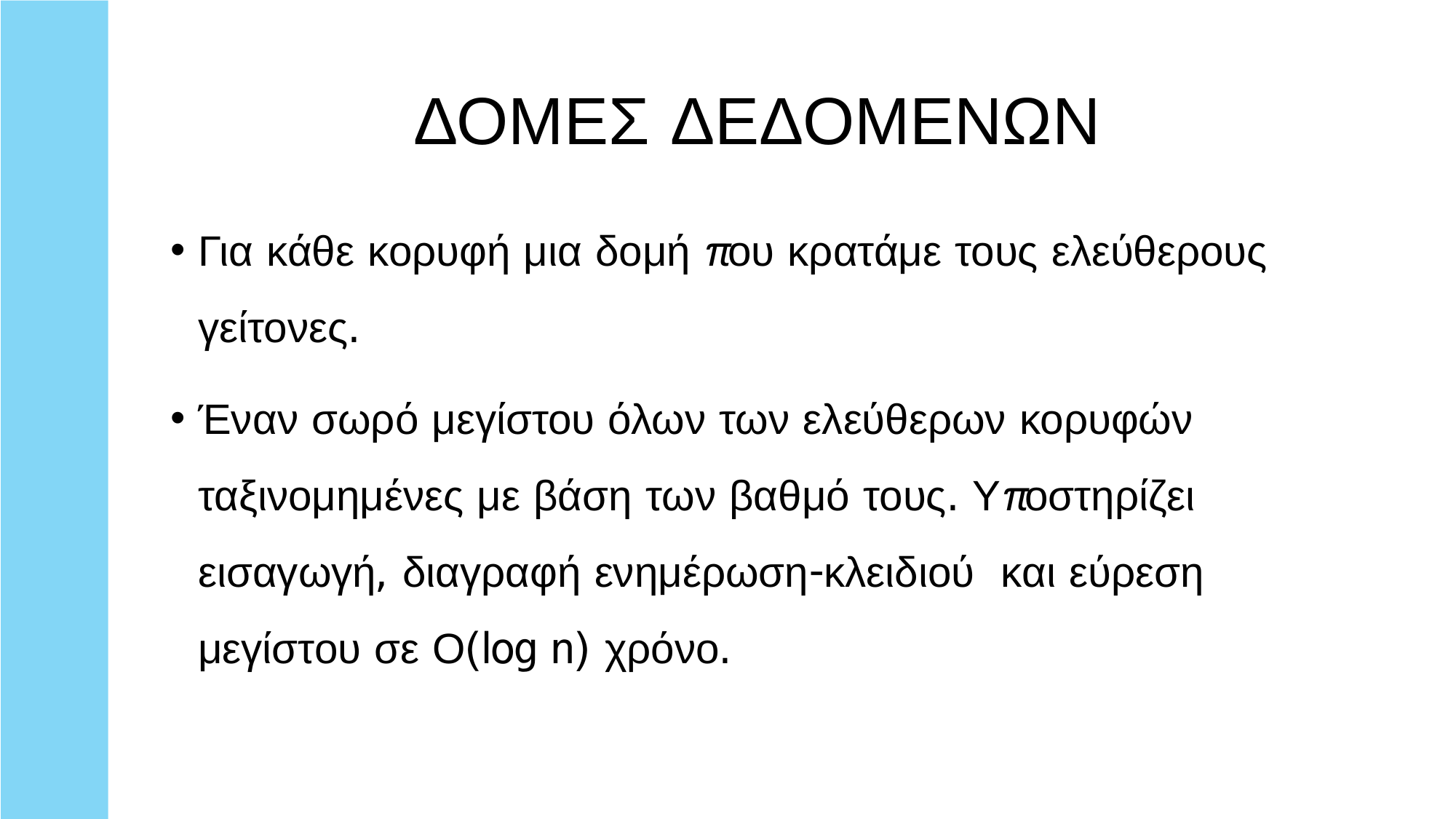

# ΔΟΜΕΣ ΔΕΔΟΜΕΝΩΝ
Για κάθε κορυφή μια δομή που κρατάμε τους ελεύθερους γείτονες.
Έναν σωρό μεγίστου όλων των ελεύθερων κορυφών ταξινομημένες με βάση των βαθμό τους. Υποστηρίζει εισαγωγή, διαγραφή ενημέρωση-κλειδιού  και εύρεση μεγίστου σε Ο(log n) χρόνο.